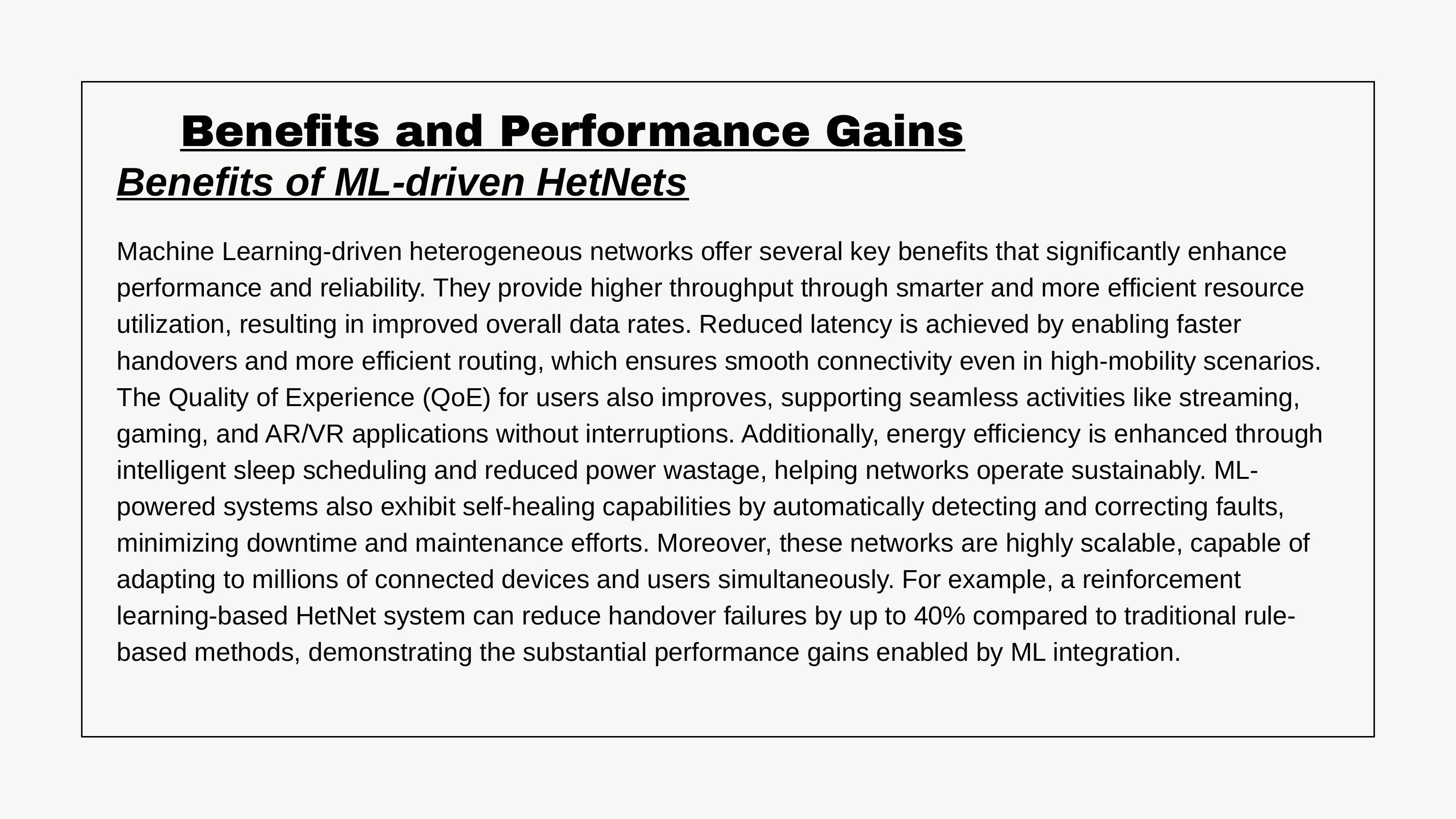

Benefits and Performance Gains
Benefits of ML-driven HetNets
Machine Learning-driven heterogeneous networks offer several key benefits that significantly enhance performance and reliability. They provide higher throughput through smarter and more efficient resource utilization, resulting in improved overall data rates. Reduced latency is achieved by enabling faster handovers and more efficient routing, which ensures smooth connectivity even in high-mobility scenarios. The Quality of Experience (QoE) for users also improves, supporting seamless activities like streaming, gaming, and AR/VR applications without interruptions. Additionally, energy efficiency is enhanced through intelligent sleep scheduling and reduced power wastage, helping networks operate sustainably. ML-powered systems also exhibit self-healing capabilities by automatically detecting and correcting faults, minimizing downtime and maintenance efforts. Moreover, these networks are highly scalable, capable of adapting to millions of connected devices and users simultaneously. For example, a reinforcement learning-based HetNet system can reduce handover failures by up to 40% compared to traditional rule-based methods, demonstrating the substantial performance gains enabled by ML integration.